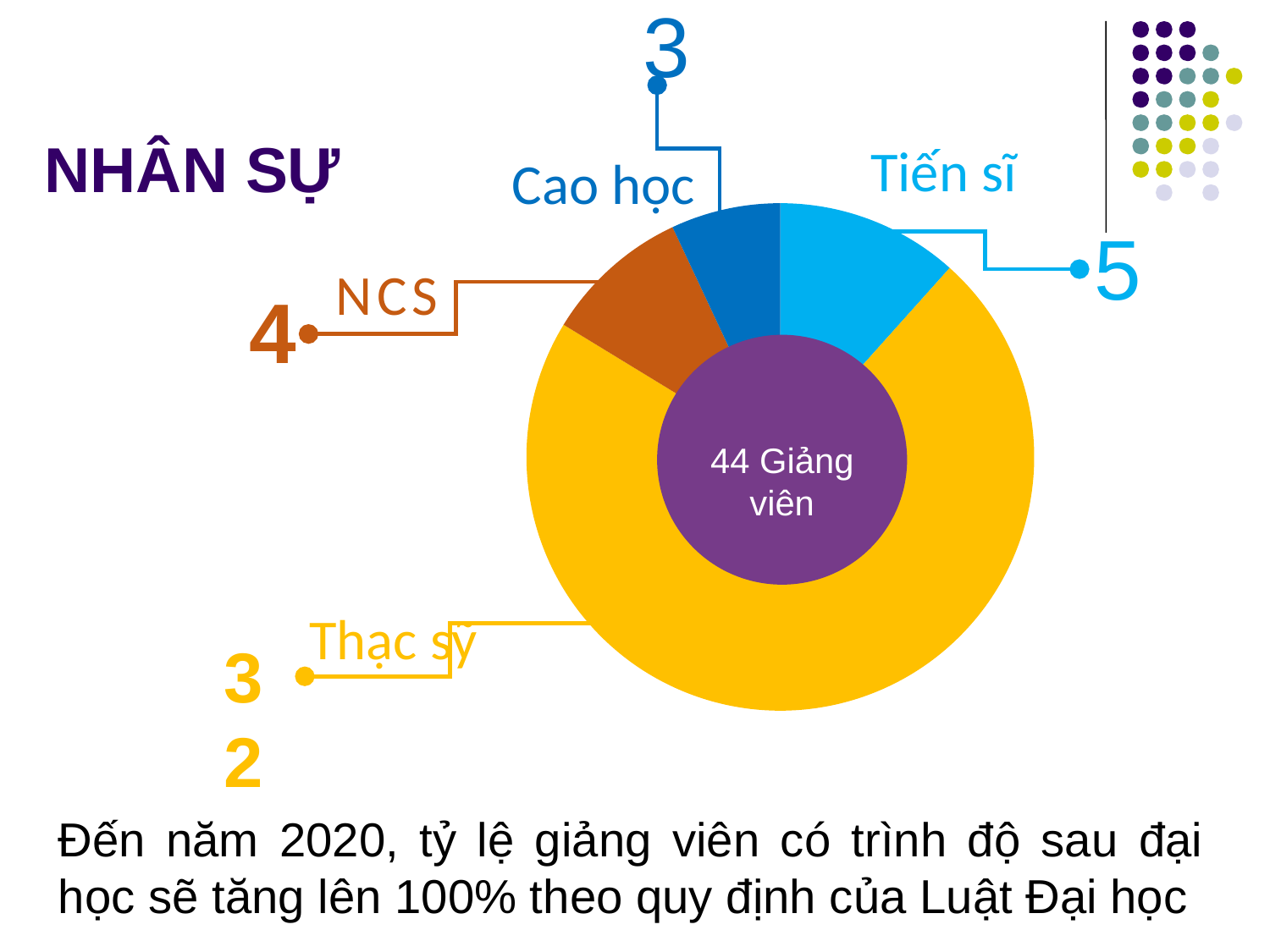

3
# NHÂN SỰ
Tiến sĩ
Cao học

### Chart

| Category | Sales |
|---|---|
| Tiến sĩ | 5.0 |
| Thạc sĩ | 31.0 |
| NCS | 4.0 |
| Cao học | 3.0 |
44 Giảng viên
5
NCS
4
Thạc sỹ
32
Đến năm 2020, tỷ lệ giảng viên có trình độ sau đại học sẽ tăng lên 100% theo quy định của Luật Đại học